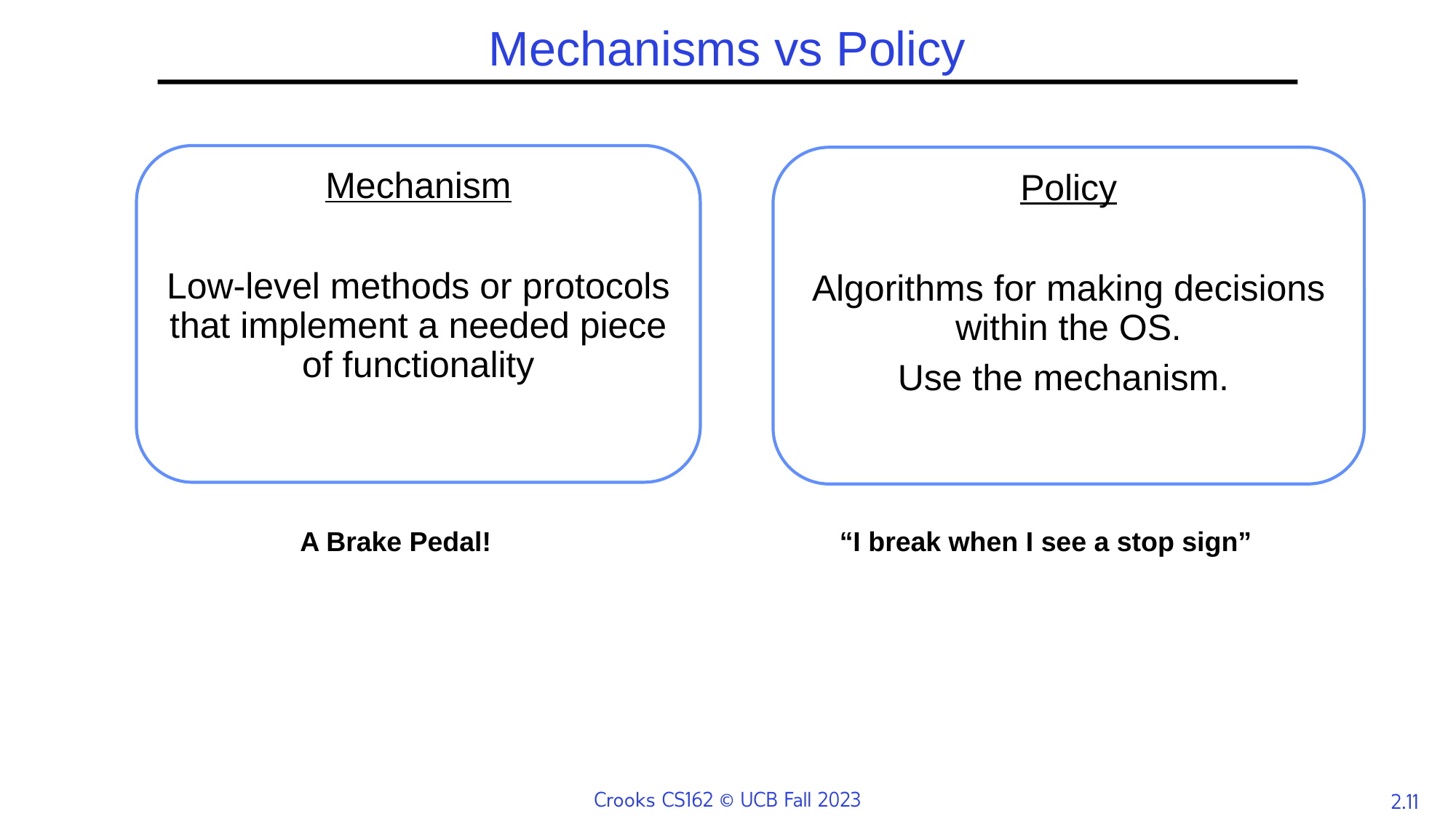

# Mechanisms vs Policy
Mechanism

Low-level methods or protocols that implement a needed piece of functionality
Policy

Algorithms for making decisions within the OS.
Use the mechanism.
A Brake Pedal!
“I break when I see a stop sign”